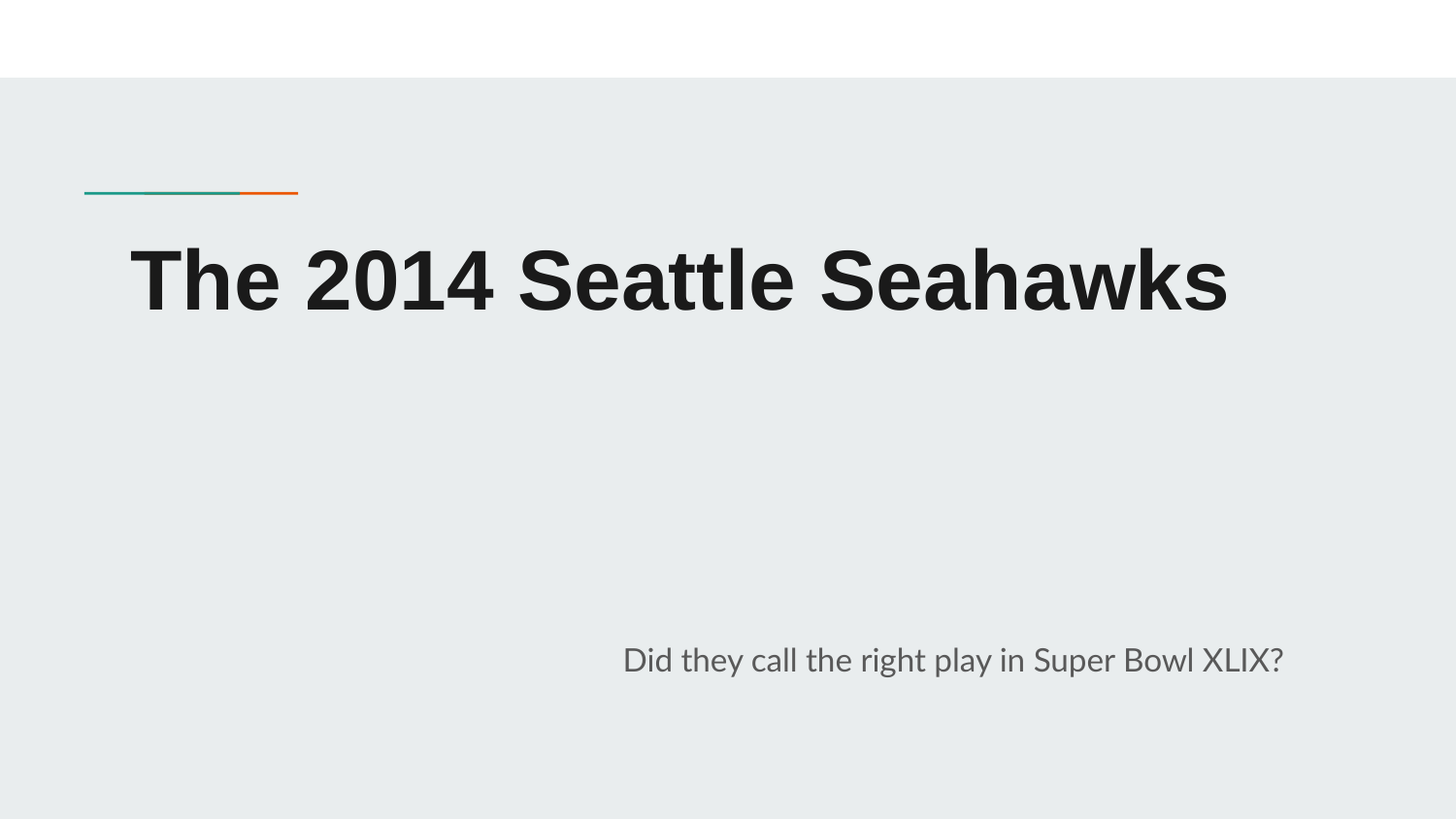

# The 2014 Seattle Seahawks
Did they call the right play in Super Bowl XLIX?